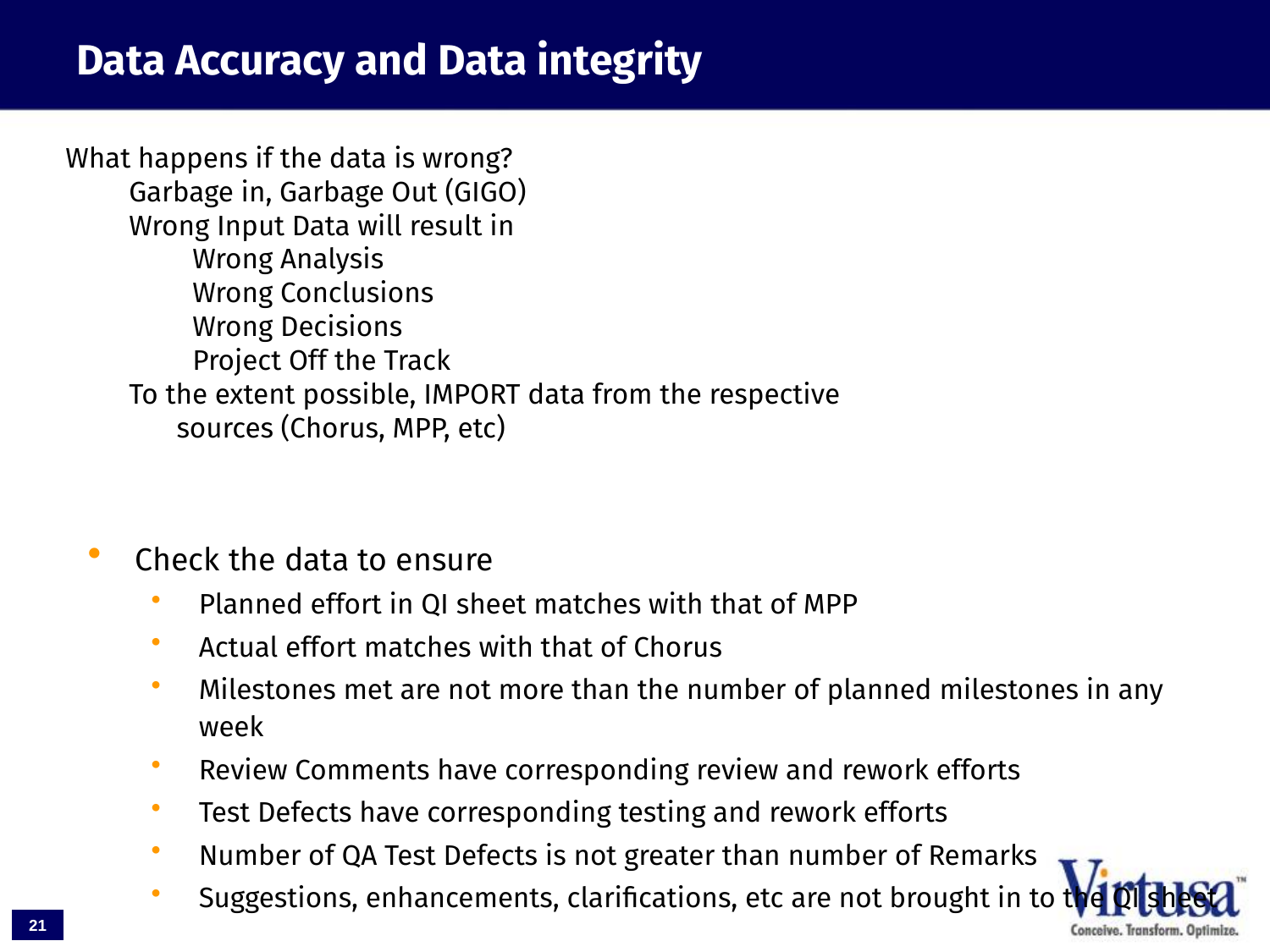

Data Accuracy and Data integrity
What happens if the data is wrong?
Garbage in, Garbage Out (GIGO)
Wrong Input Data will result in
Wrong Analysis
Wrong Conclusions
Wrong Decisions
Project Off the Track
To the extent possible, IMPORT data from the respective sources (Chorus, MPP, etc)
Check the data to ensure
Planned effort in QI sheet matches with that of MPP
Actual effort matches with that of Chorus
Milestones met are not more than the number of planned milestones in any week
Review Comments have corresponding review and rework efforts
Test Defects have corresponding testing and rework efforts
Number of QA Test Defects is not greater than number of Remarks
Suggestions, enhancements, clarifications, etc are not brought in to the QI sheet